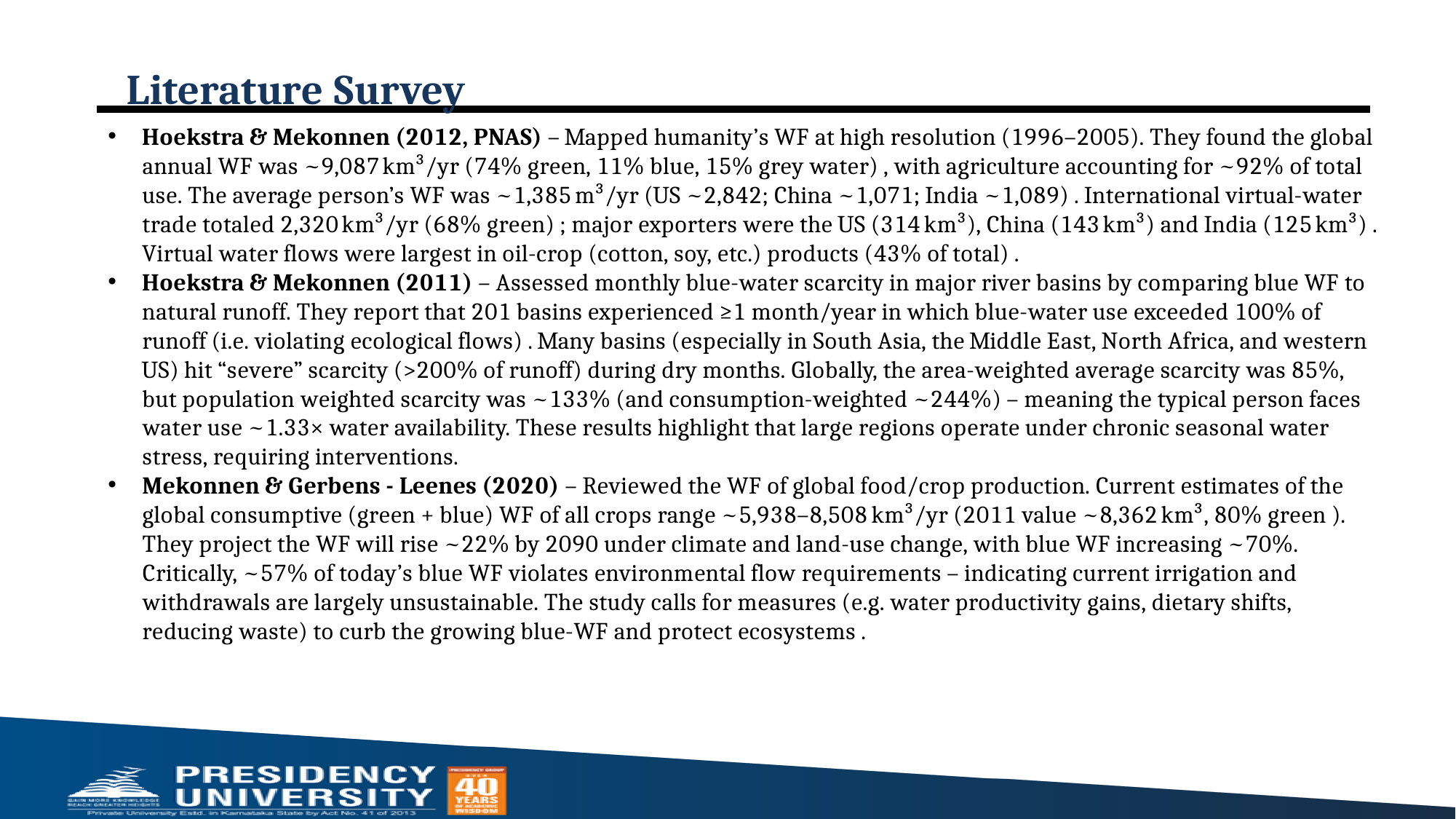

# Literature Survey
Hoekstra & Mekonnen (2012, PNAS) – Mapped humanity’s WF at high resolution (1996–2005). They found the global annual WF was ~9,087 km³/yr (74% green, 11% blue, 15% grey water) , with agriculture accounting for ~92% of total use. The average person’s WF was ~1,385 m³/yr (US ~2,842; China ~1,071; India ~1,089) . International virtual-water trade totaled 2,320 km³/yr (68% green) ; major exporters were the US (314 km³), China (143 km³) and India (125 km³) . Virtual water flows were largest in oil-crop (cotton, soy, etc.) products (43% of total) .
Hoekstra & Mekonnen (2011) – Assessed monthly blue-water scarcity in major river basins by comparing blue WF to natural runoff. They report that 201 basins experienced ≥1 month/year in which blue-water use exceeded 100% of runoff (i.e. violating ecological flows) . Many basins (especially in South Asia, the Middle East, North Africa, and western US) hit “severe” scarcity (>200% of runoff) during dry months. Globally, the area-weighted average scarcity was 85%, but population weighted scarcity was ~133% (and consumption-weighted ~244%) – meaning the typical person faces water use ~1.33× water availability. These results highlight that large regions operate under chronic seasonal water stress, requiring interventions.
Mekonnen & Gerbens - Leenes (2020) – Reviewed the WF of global food/crop production. Current estimates of the global consumptive (green + blue) WF of all crops range ~5,938–8,508 km³/yr (2011 value ~8,362 km³, 80% green ). They project the WF will rise ~22% by 2090 under climate and land-use change, with blue WF increasing ~70%. Critically, ~57% of today’s blue WF violates environmental flow requirements – indicating current irrigation and withdrawals are largely unsustainable. The study calls for measures (e.g. water productivity gains, dietary shifts, reducing waste) to curb the growing blue-WF and protect ecosystems .